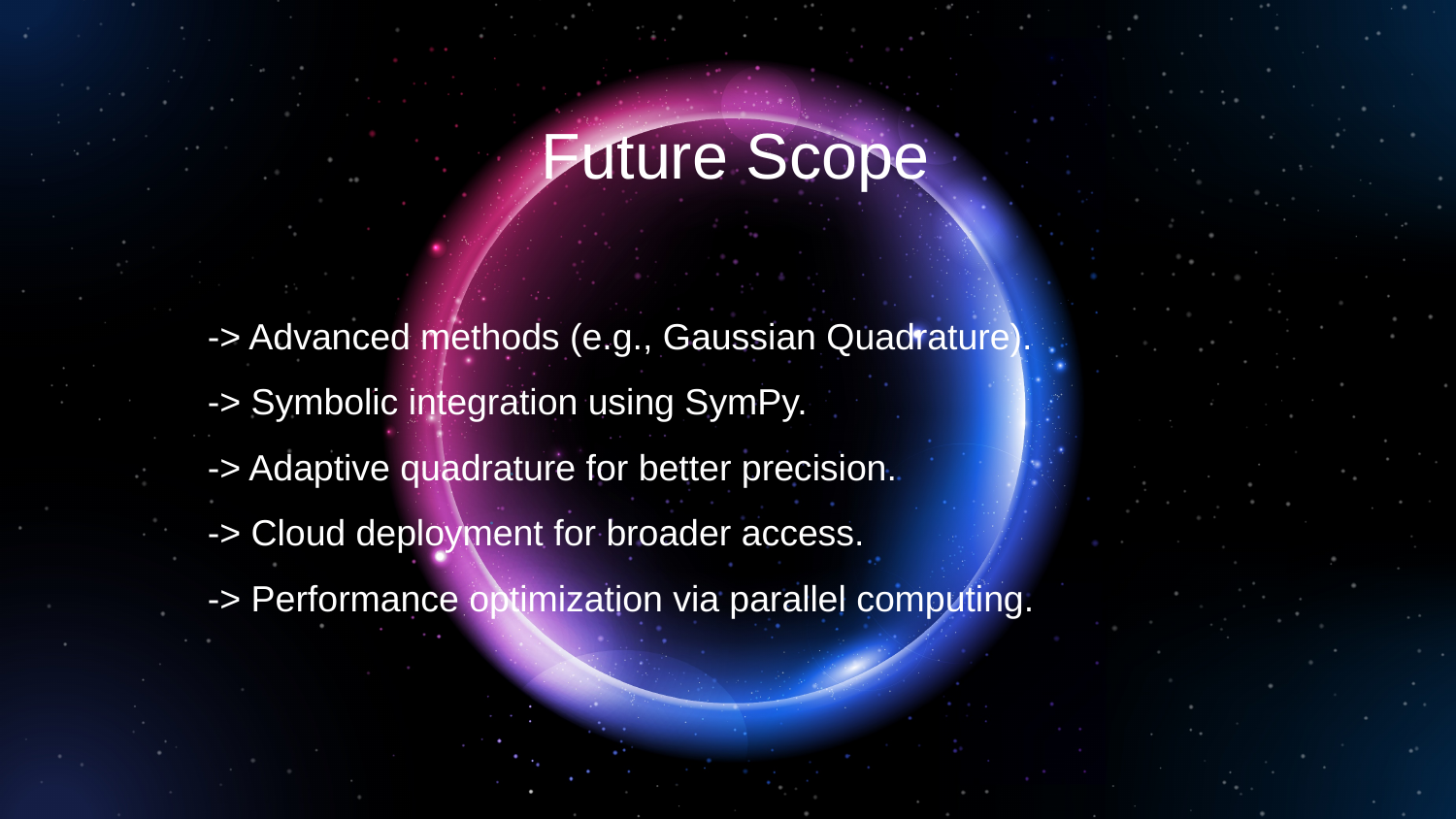

Future Scope

-> Advanced methods (e.g., Gaussian Quadrature).
-> Symbolic integration using SymPy.
-> Adaptive quadrature for better precision.
-> Cloud deployment for broader access.
-> Performance optimization via parallel computing.